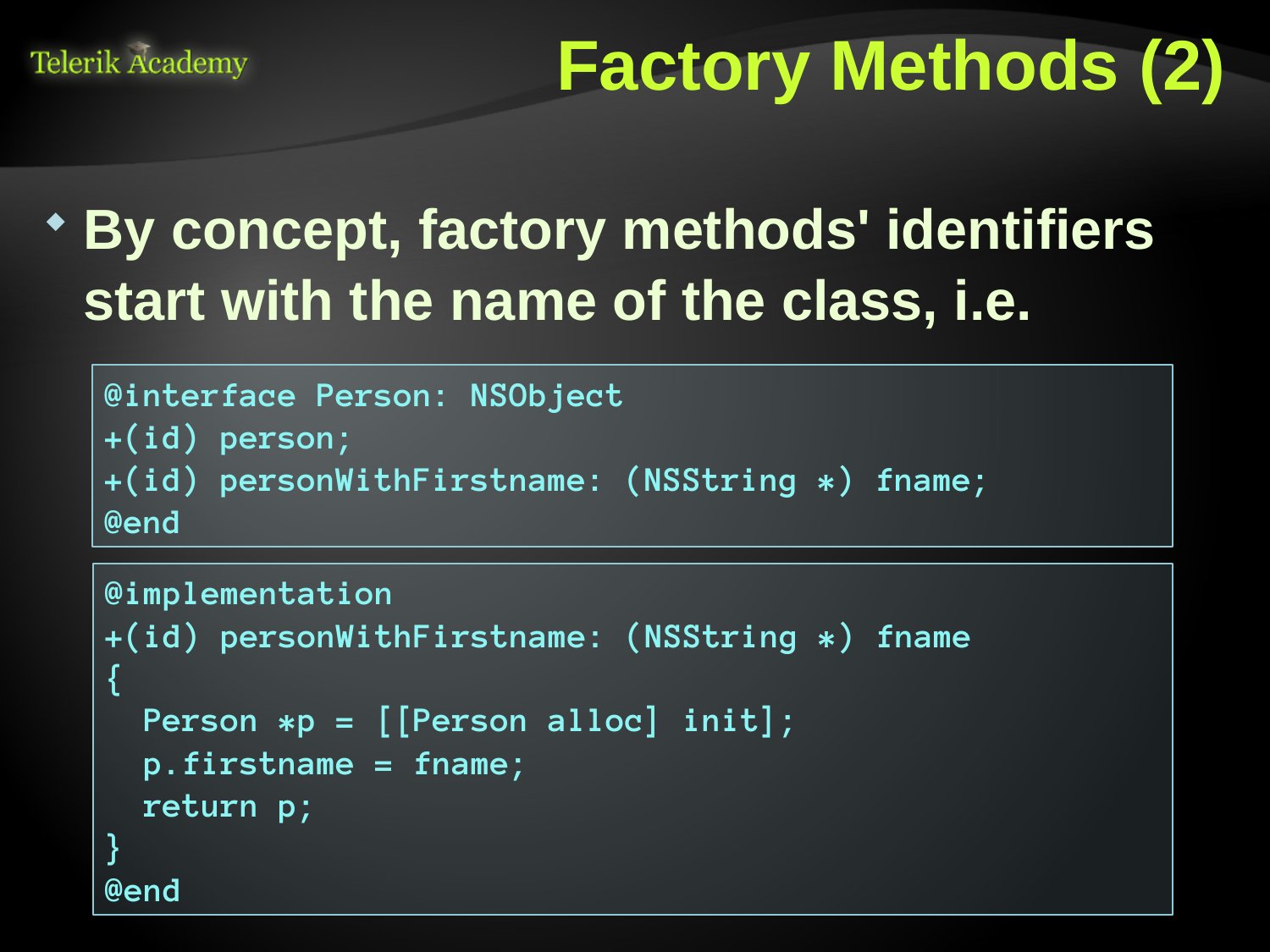

# Factory Methods (2)
By concept, factory methods' identifiers start with the name of the class, i.e.
@interface Person: NSObject
+(id) person;
+(id) personWithFirstname: (NSString *) fname;
@end
@implementation
+(id) personWithFirstname: (NSString *) fname
{
  Person *p = [[Person alloc] init];
  p.firstname = fname;
  return p;
}
@end